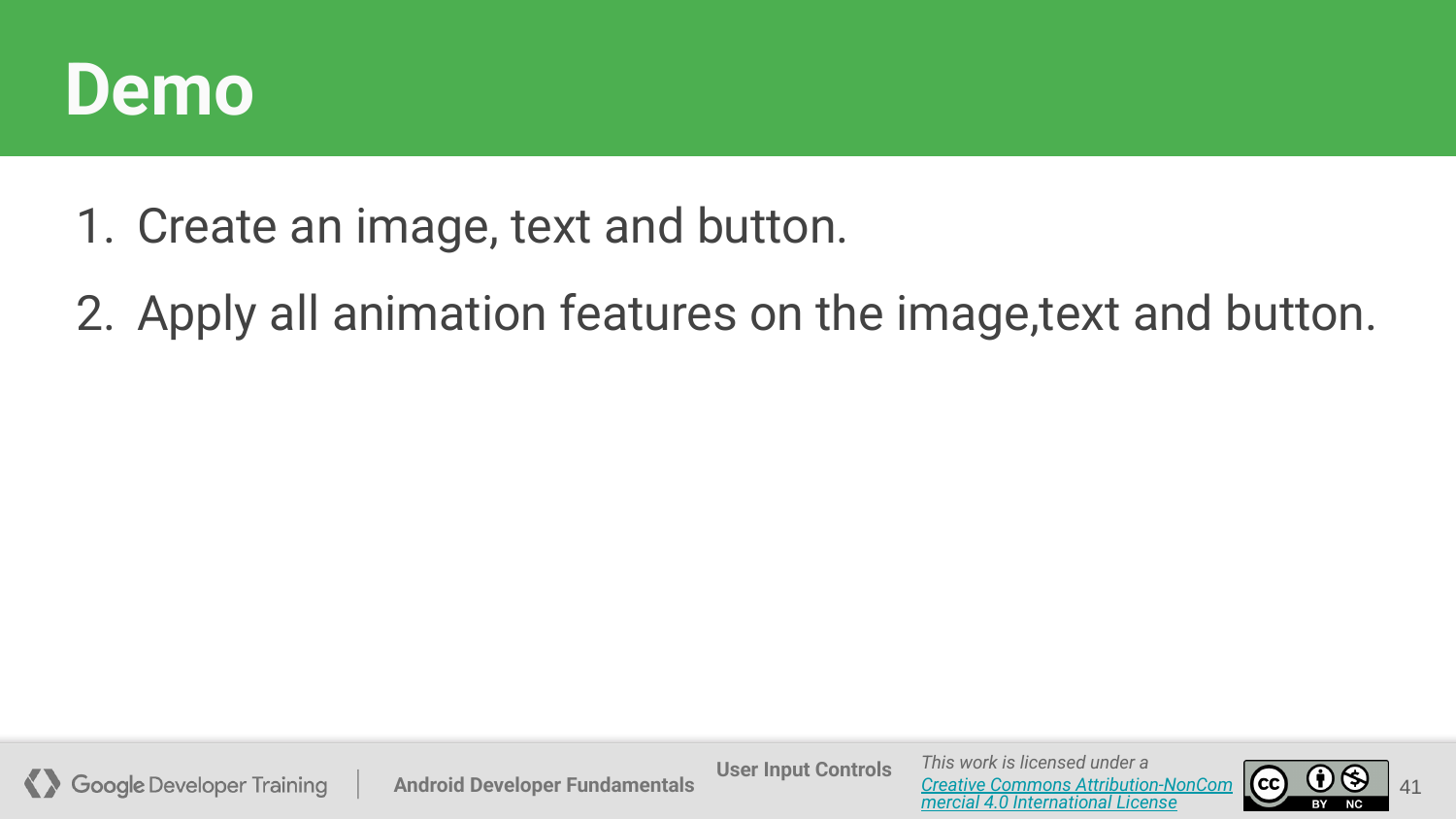

# Demo
Create an image, text and button.
Apply all animation features on the image,text and button.
41